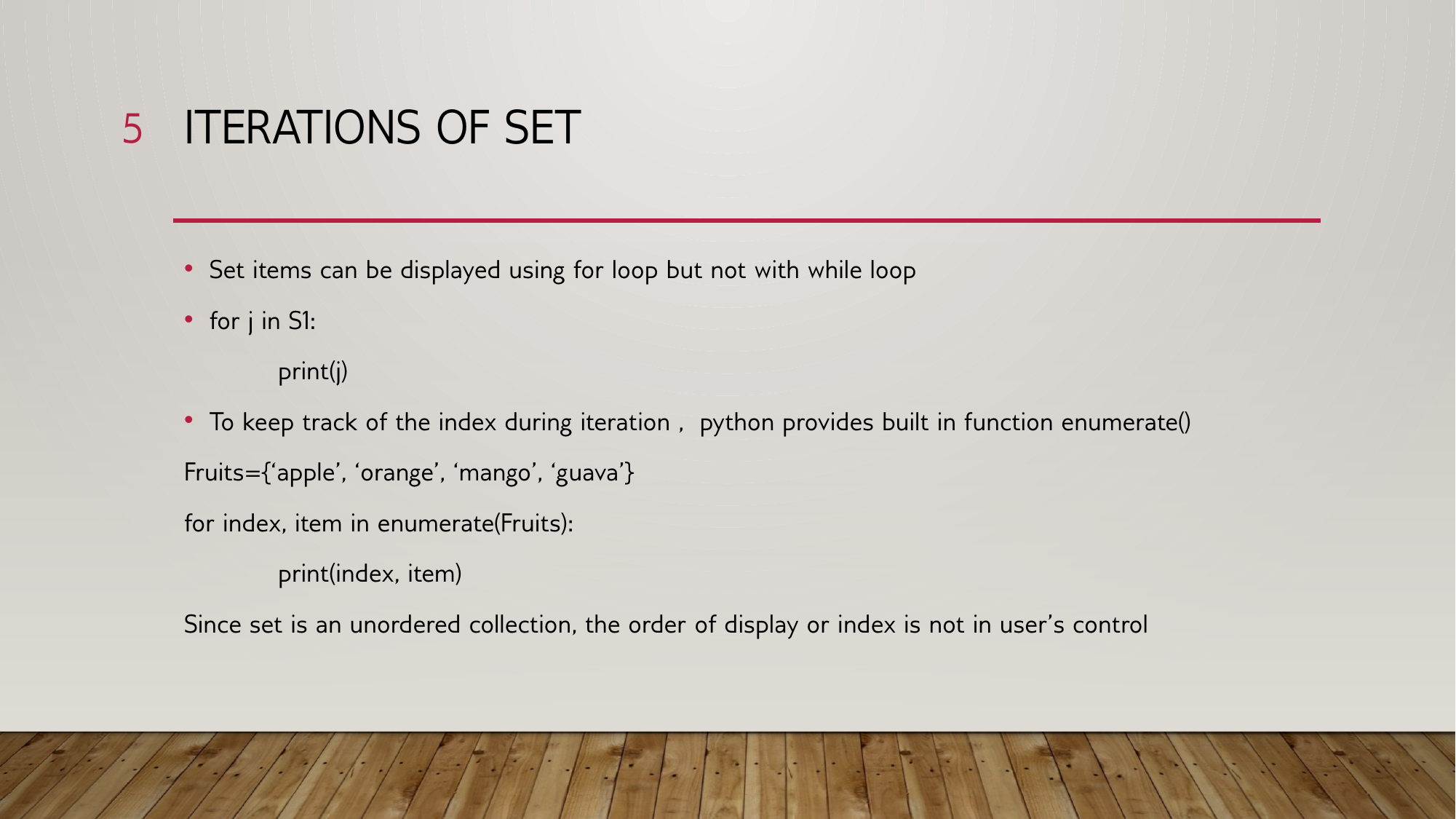

5
# Iterations of set
Set items can be displayed using for loop but not with while loop
for j in S1:
	print(j)
To keep track of the index during iteration ,  python provides built in function enumerate()
Fruits={‘apple’, ‘orange’, ‘mango’, ‘guava’}
for index, item in enumerate(Fruits):
	print(index, item)
Since set is an unordered collection, the order of display or index is not in user’s control